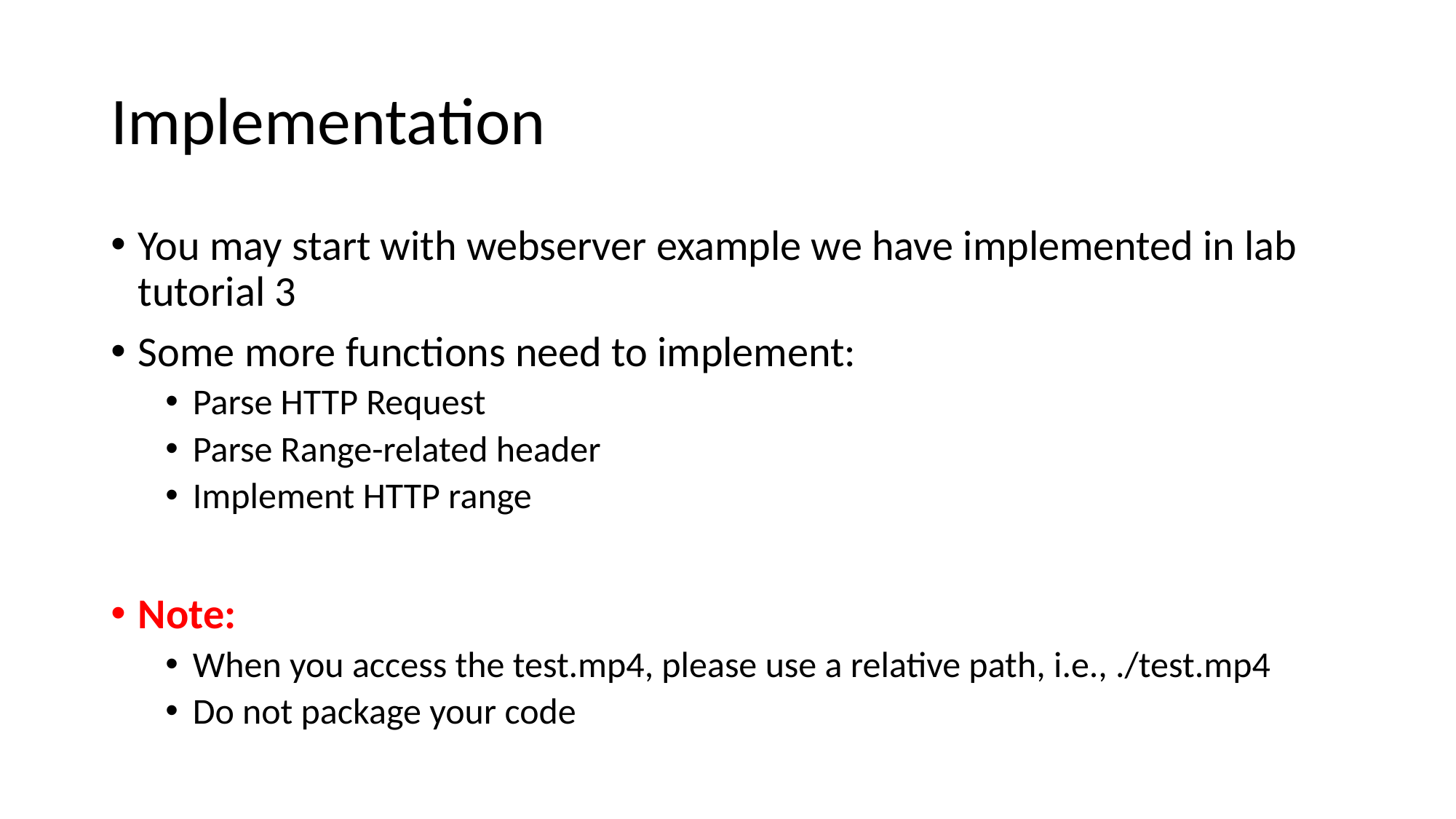

# Implementation
You may start with webserver example we have implemented in lab tutorial 3
Some more functions need to implement:
Parse HTTP Request
Parse Range-related header
Implement HTTP range

Note:
When you access the test.mp4, please use a relative path, i.e., ./test.mp4
Do not package your code